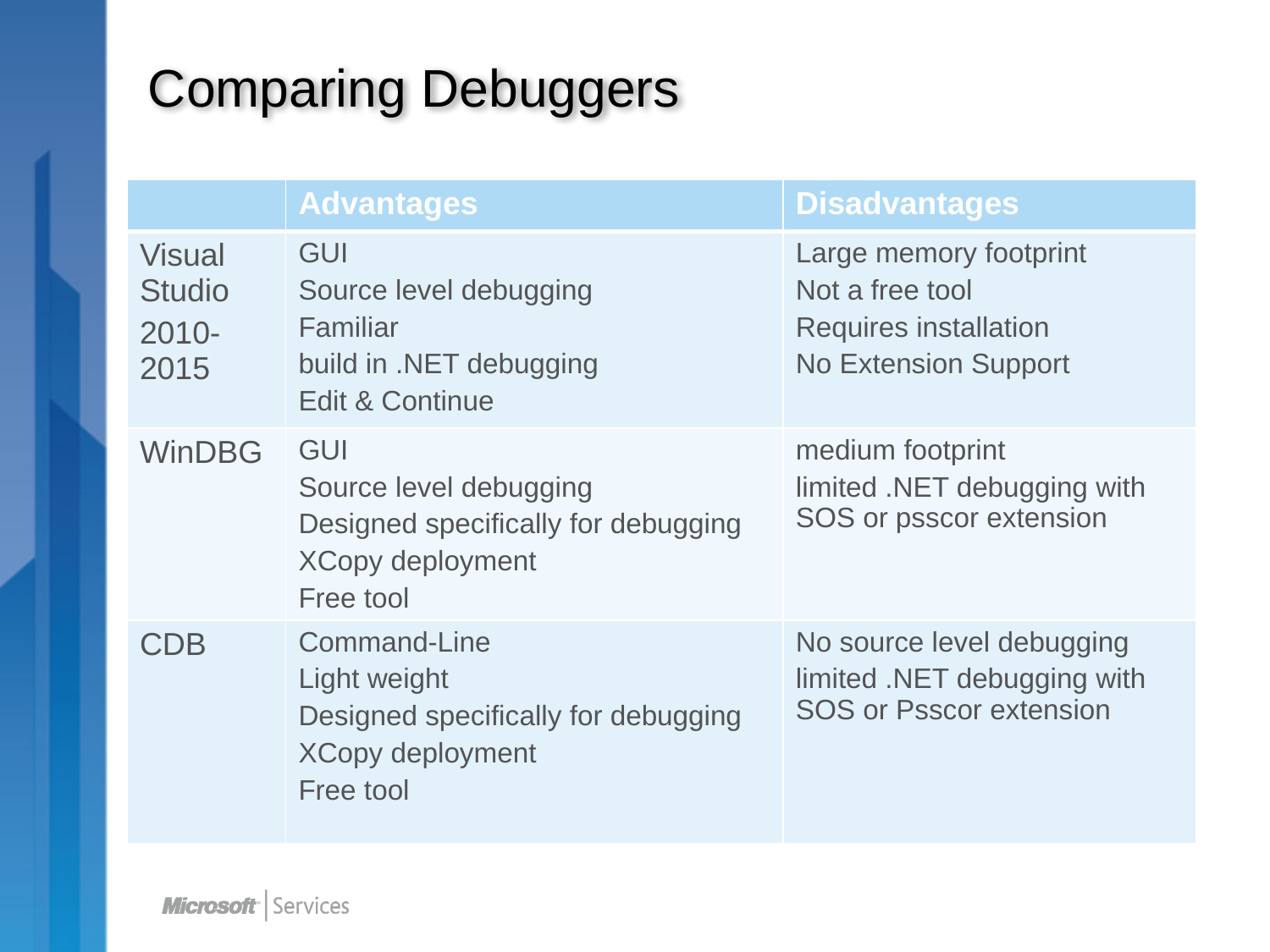

# Comparing Debuggers
|  | Advantages | Disadvantages |
| --- | --- | --- |
| Visual Studio 2010-2015 | GUI Source level debugging Familiar build in .NET debugging Edit & Continue | Large memory footprint Not a free tool Requires installation No Extension Support |
| WinDBG | GUI Source level debugging Designed specifically for debugging XCopy deployment Free tool | medium footprint limited .NET debugging with SOS or psscor extension |
| CDB | Command-Line Light weight Designed specifically for debugging XCopy deployment Free tool | No source level debugging limited .NET debugging with SOS or Psscor extension |